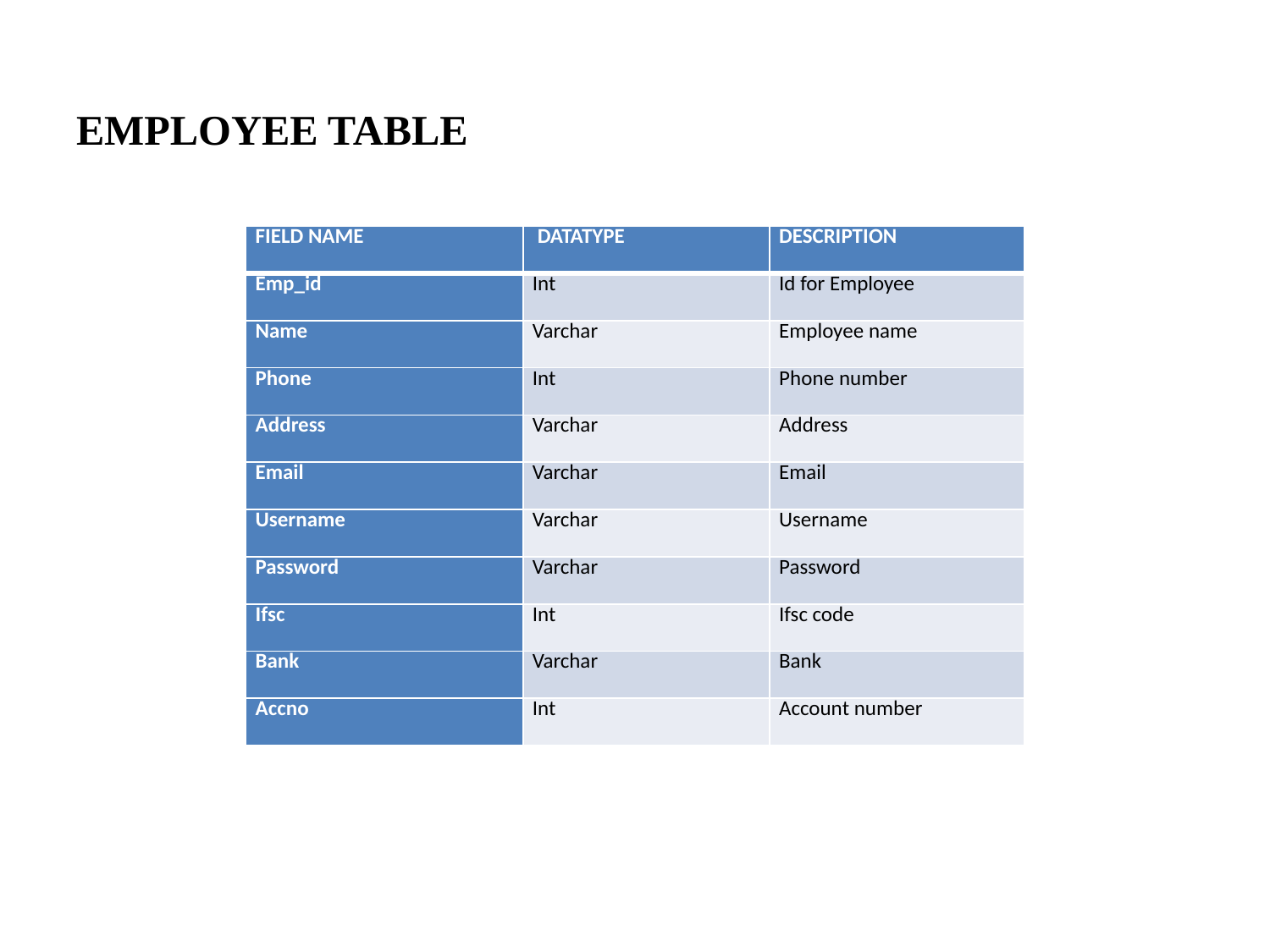

EMPLOYEE TABLE

| FIELD NAME | DATATYPE | DESCRIPTION |
| --- | --- | --- |
| Emp\_id | Int | Id for Employee |
| Name | Varchar | Employee name |
| Phone | Int | Phone number |
| Address | Varchar | Address |
| Email | Varchar | Email |
| Username | Varchar | Username |
| Password | Varchar | Password |
| Ifsc | Int | Ifsc code |
| Bank | Varchar | Bank |
| Accno | Int | Account number |